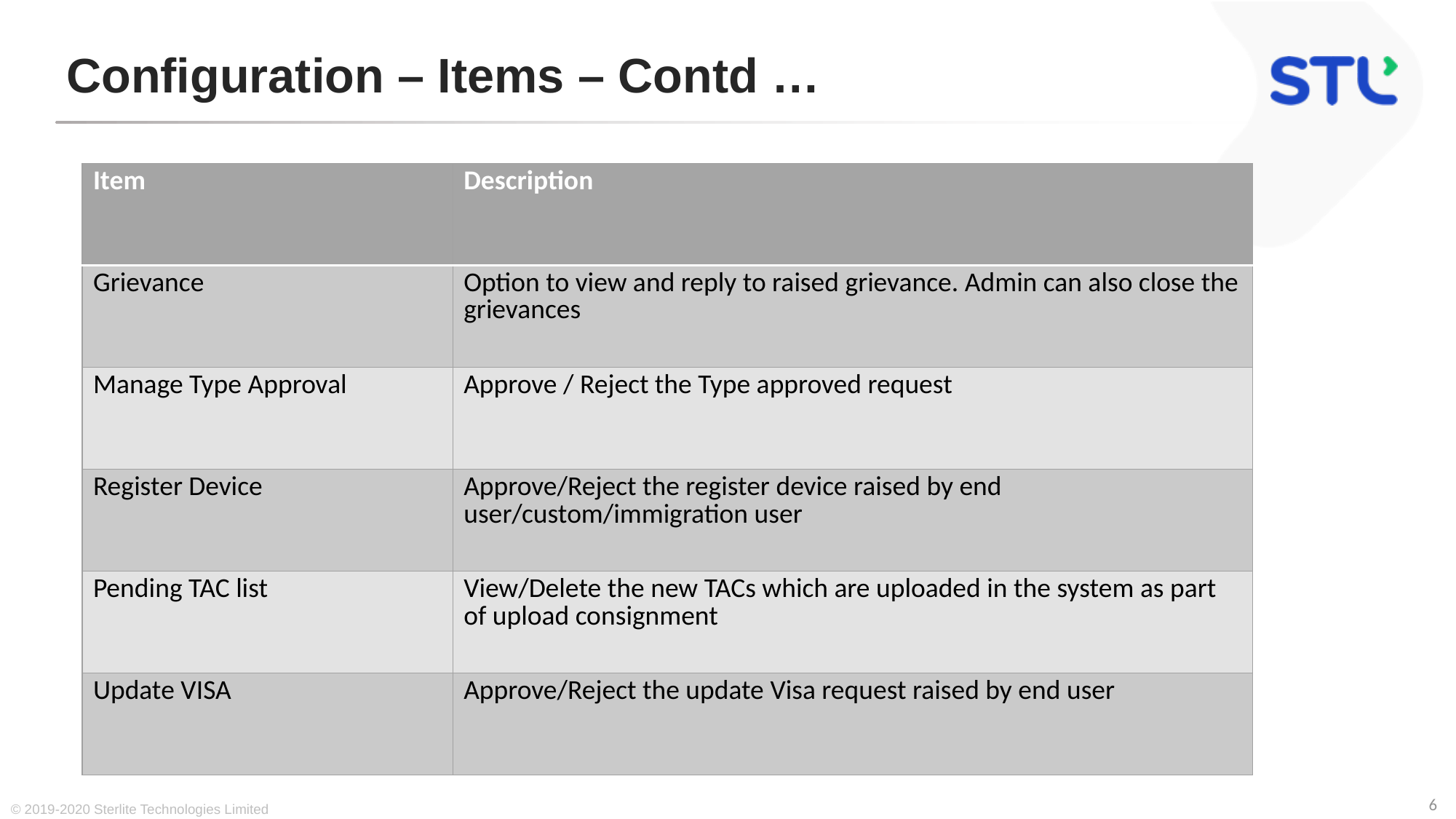

# Configuration – Items – Contd …
| Item | Description |
| --- | --- |
| Grievance | Option to view and reply to raised grievance. Admin can also close the grievances |
| Manage Type Approval | Approve / Reject the Type approved request |
| Register Device | Approve/Reject the register device raised by end user/custom/immigration user |
| Pending TAC list | View/Delete the new TACs which are uploaded in the system as part of upload consignment |
| Update VISA | Approve/Reject the update Visa request raised by end user |
© 2019-2020 Sterlite Technologies Limited
6